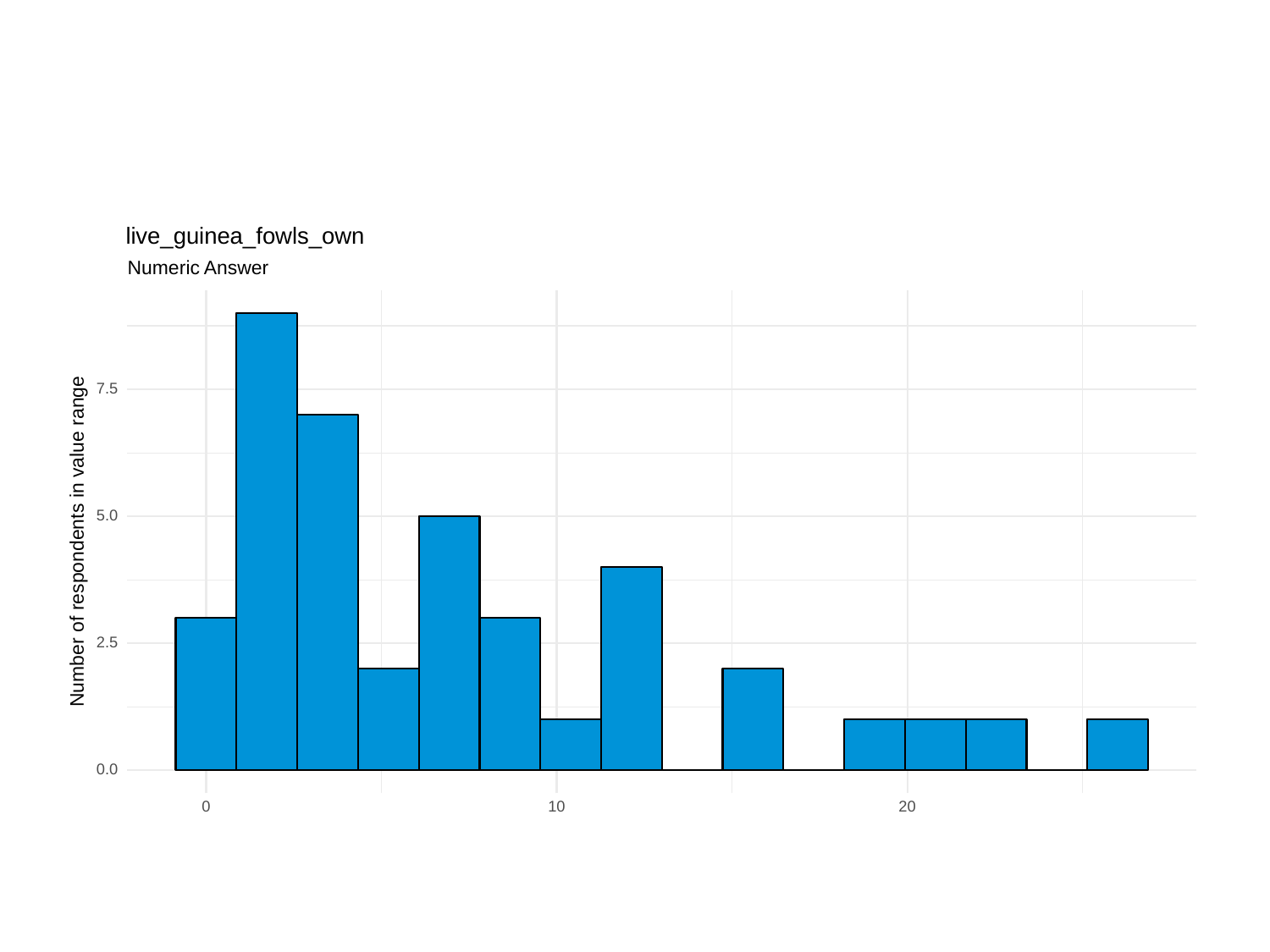

live_guinea_fowls_own
Numeric Answer

7.5

5.0

Number of respondents in value range

2.5

0.0

0
10
20